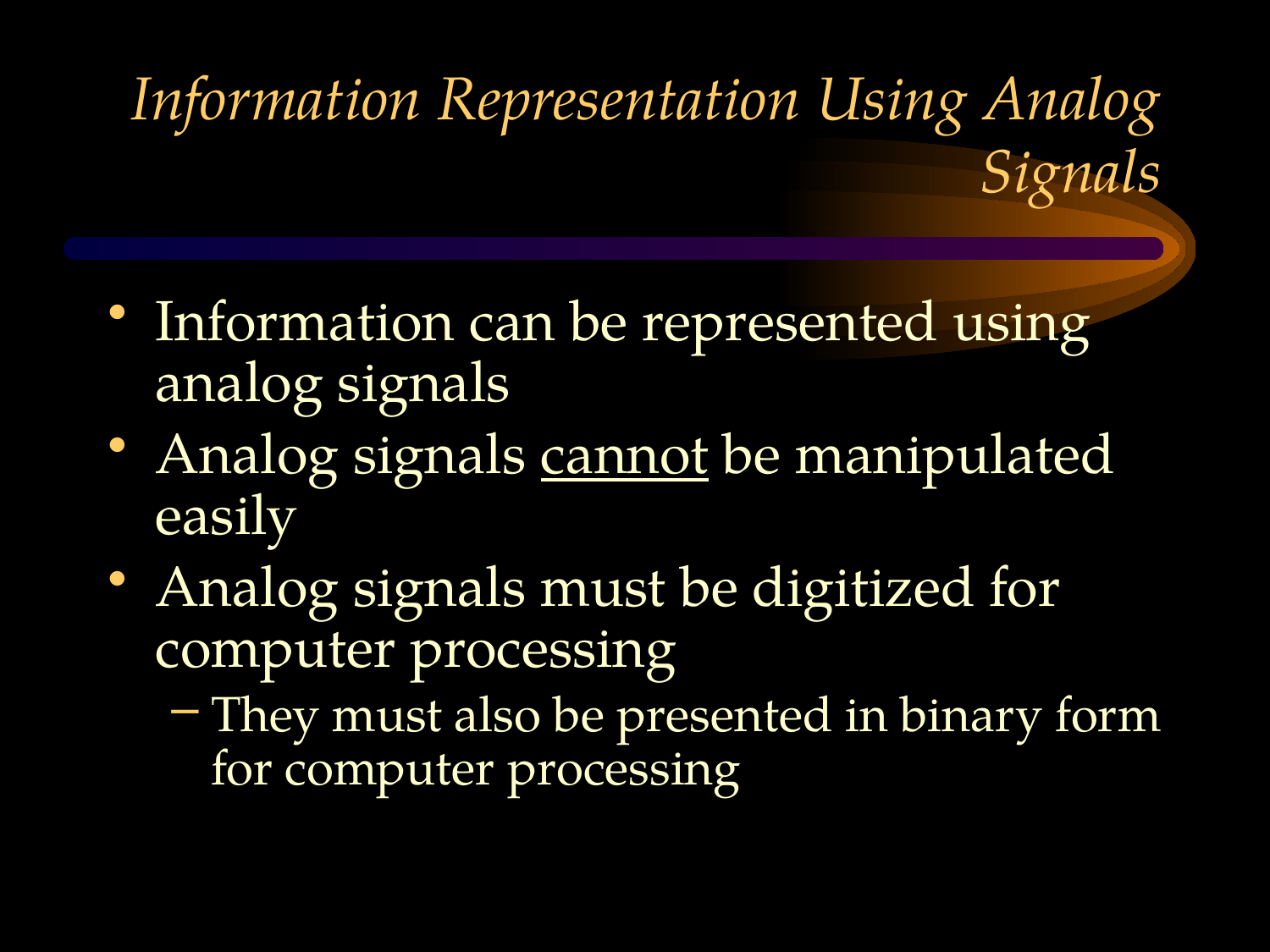

# Information Representation Using Analog Signals
Information can be represented using analog signals
Analog signals cannot be manipulated easily
Analog signals must be digitized for computer processing
They must also be presented in binary form for computer processing